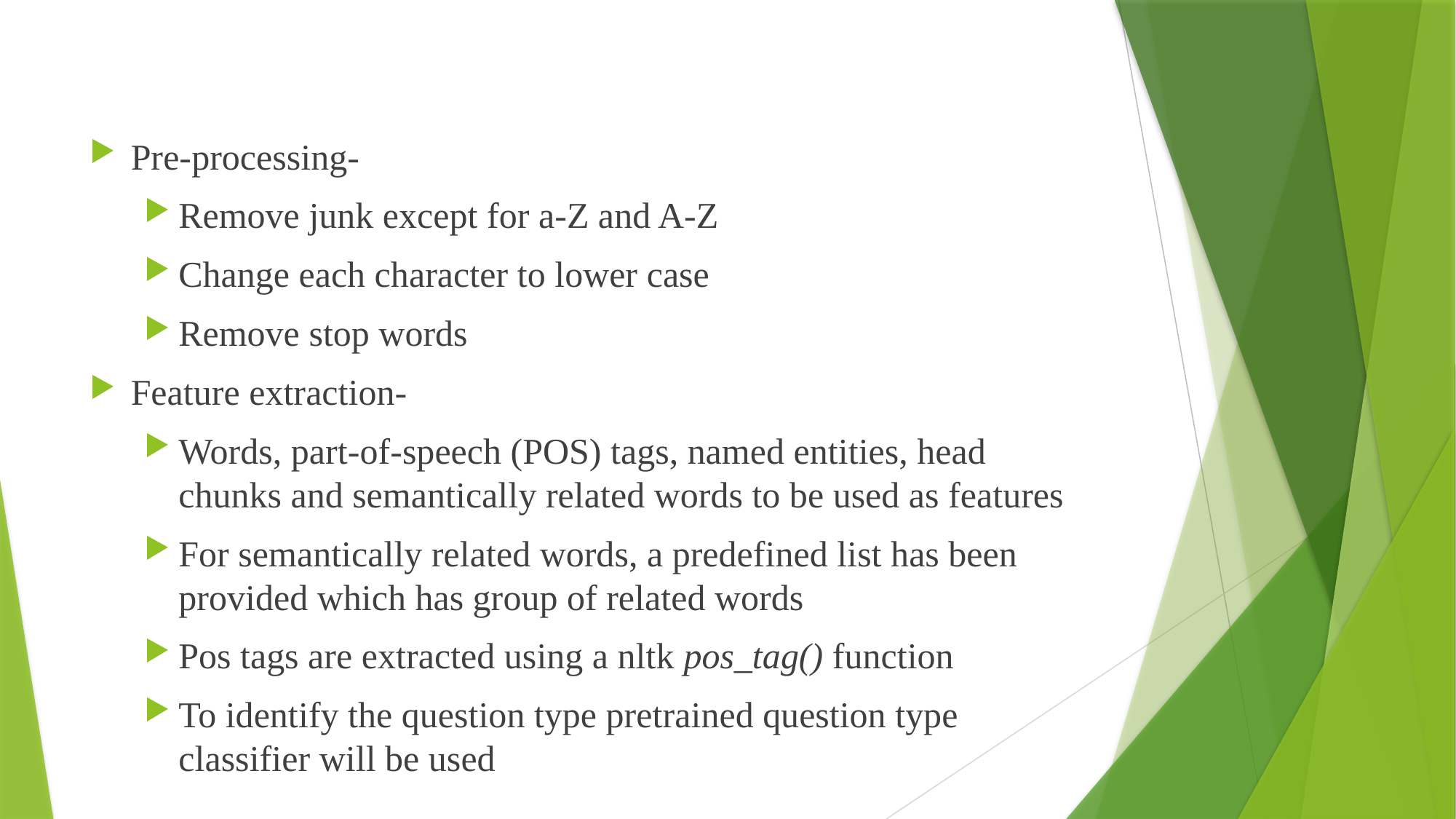

Pre-processing-
Remove junk except for a-Z and A-Z
Change each character to lower case
Remove stop words
Feature extraction-
Words, part-of-speech (POS) tags, named entities, head chunks and semantically related words to be used as features
For semantically related words, a predefined list has been provided which has group of related words
Pos tags are extracted using a nltk pos_tag() function
To identify the question type pretrained question type classifier will be used